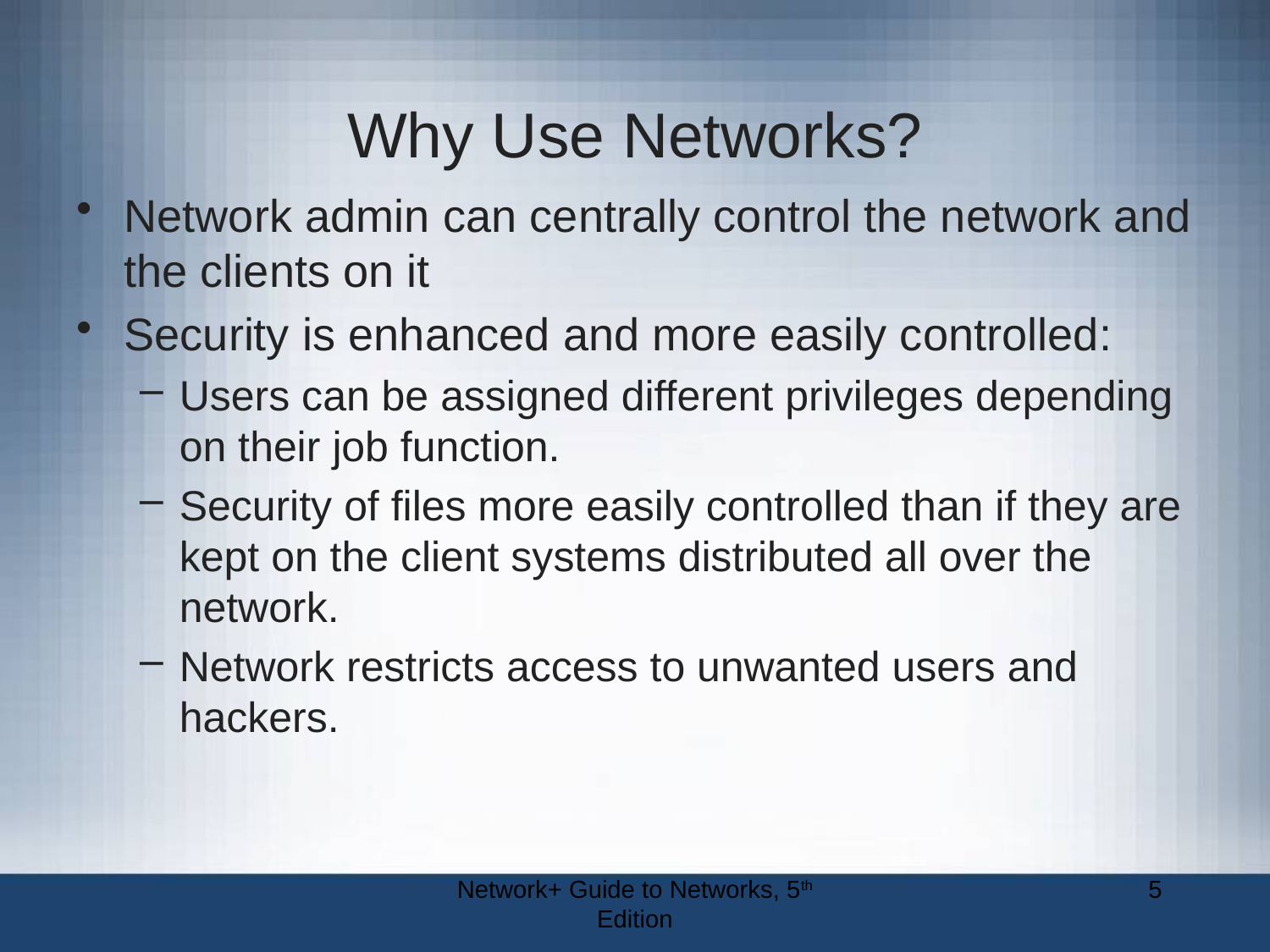

# Why Use Networks?
Network admin can centrally control the network and the clients on it
Security is enhanced and more easily controlled:
Users can be assigned different privileges depending on their job function.
Security of files more easily controlled than if they are kept on the client systems distributed all over the network.
Network restricts access to unwanted users and hackers.

Network+ Guide to Networks, 5th Edition
5